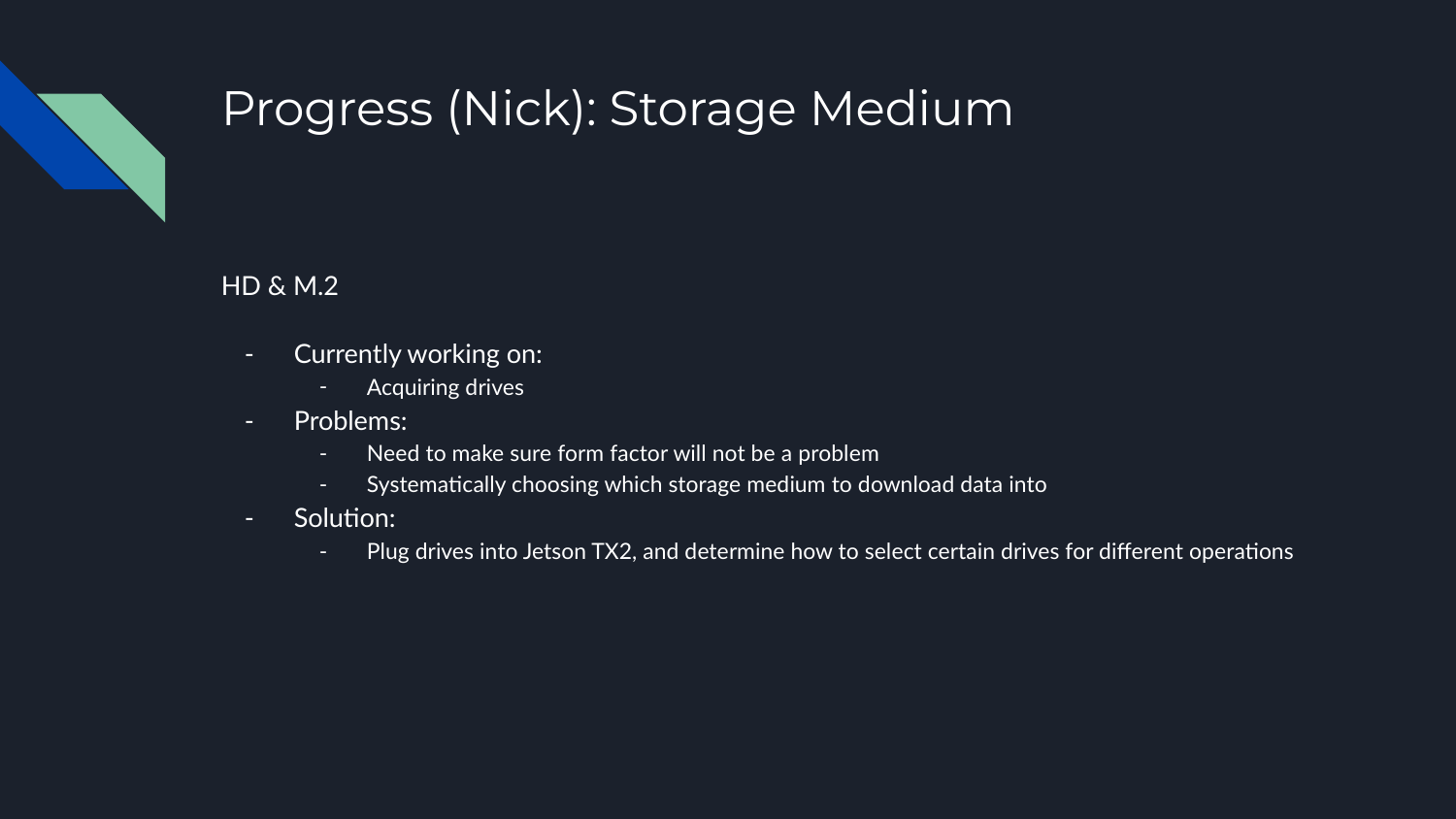

# Progress (Nick): Storage Medium

HD & M.2
Currently working on:
Acquiring drives
Problems:
Need to make sure form factor will not be a problem
Systematically choosing which storage medium to download data into
Solution:
Plug drives into Jetson TX2, and determine how to select certain drives for different operations